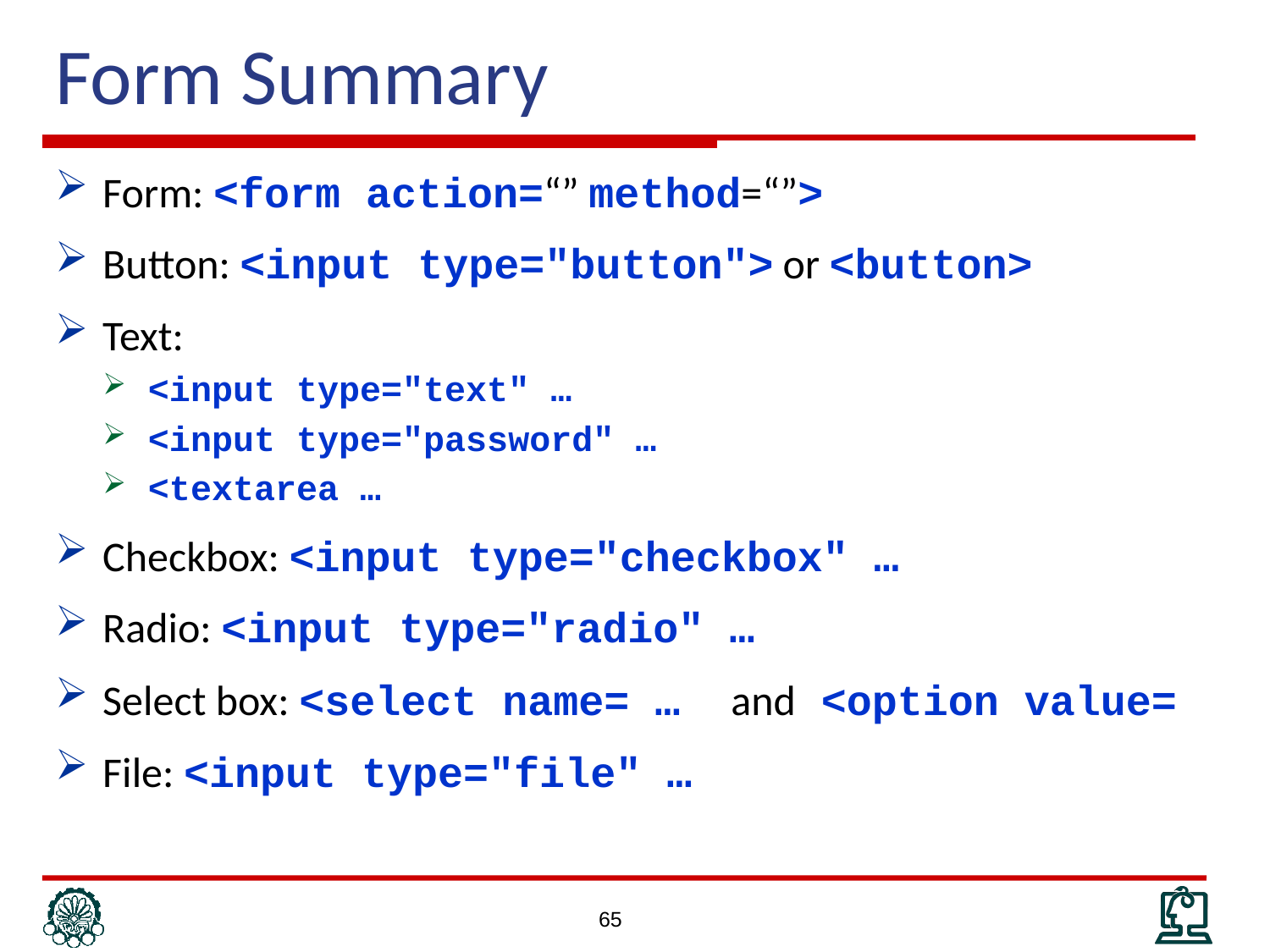

# Form Summary
Form: <form action=“” method=“”>
Button: <input type="button"> or <button>
Text:
<input type="text" …
<input type="password" …
<textarea …
Checkbox: <input type="checkbox" …
Radio: <input type="radio" …
Select box: <select name= …  and <option value=
File: <input type="file" …

65